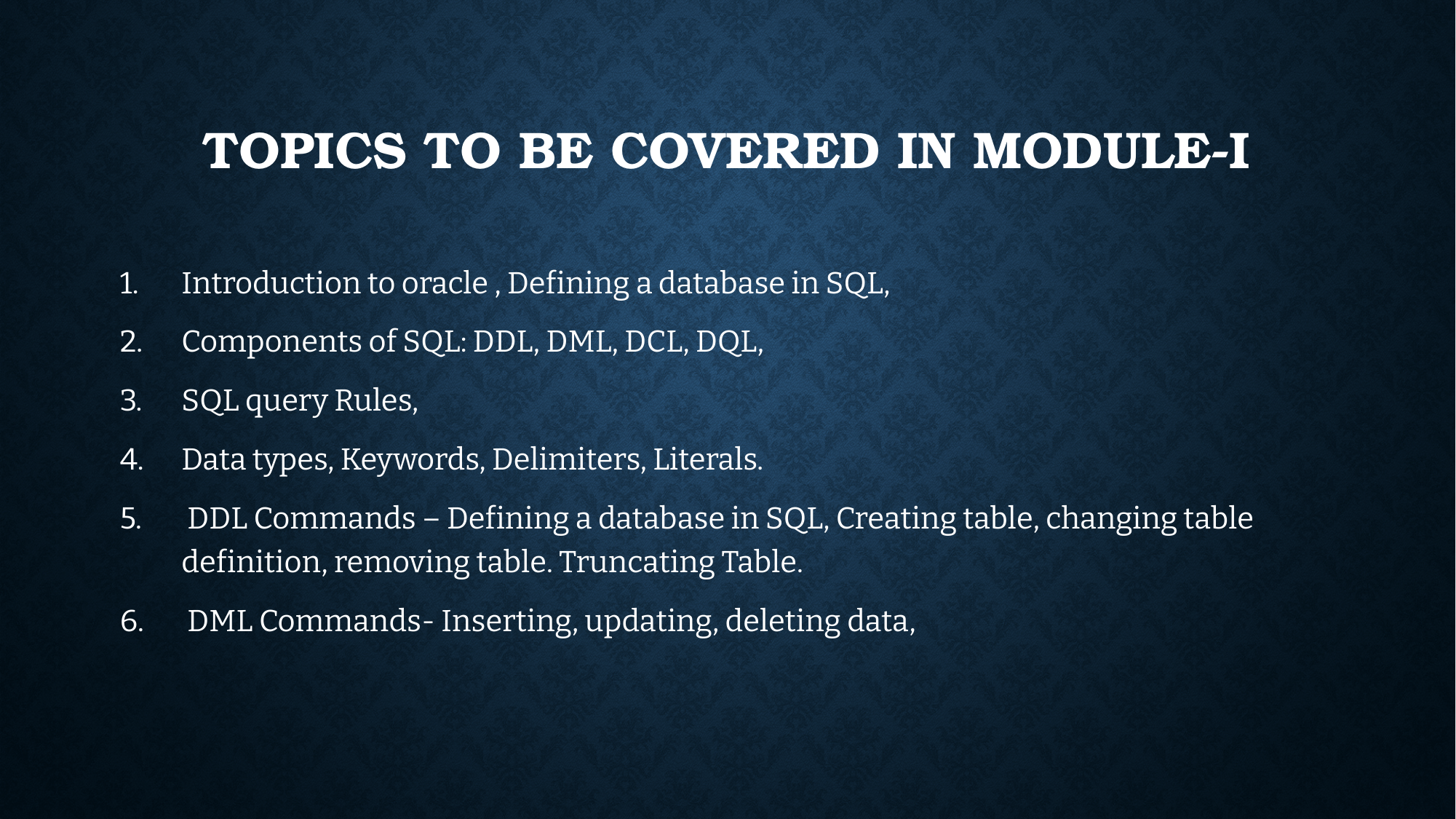

# Topics to be covered in Module-I
Introduction to oracle , Defining a database in SQL,
Components of SQL: DDL, DML, DCL, DQL,
SQL query Rules,
Data types, Keywords, Delimiters, Literals.
 DDL Commands – Defining a database in SQL, Creating table, changing table definition, removing table. Truncating Table.
 DML Commands- Inserting, updating, deleting data,